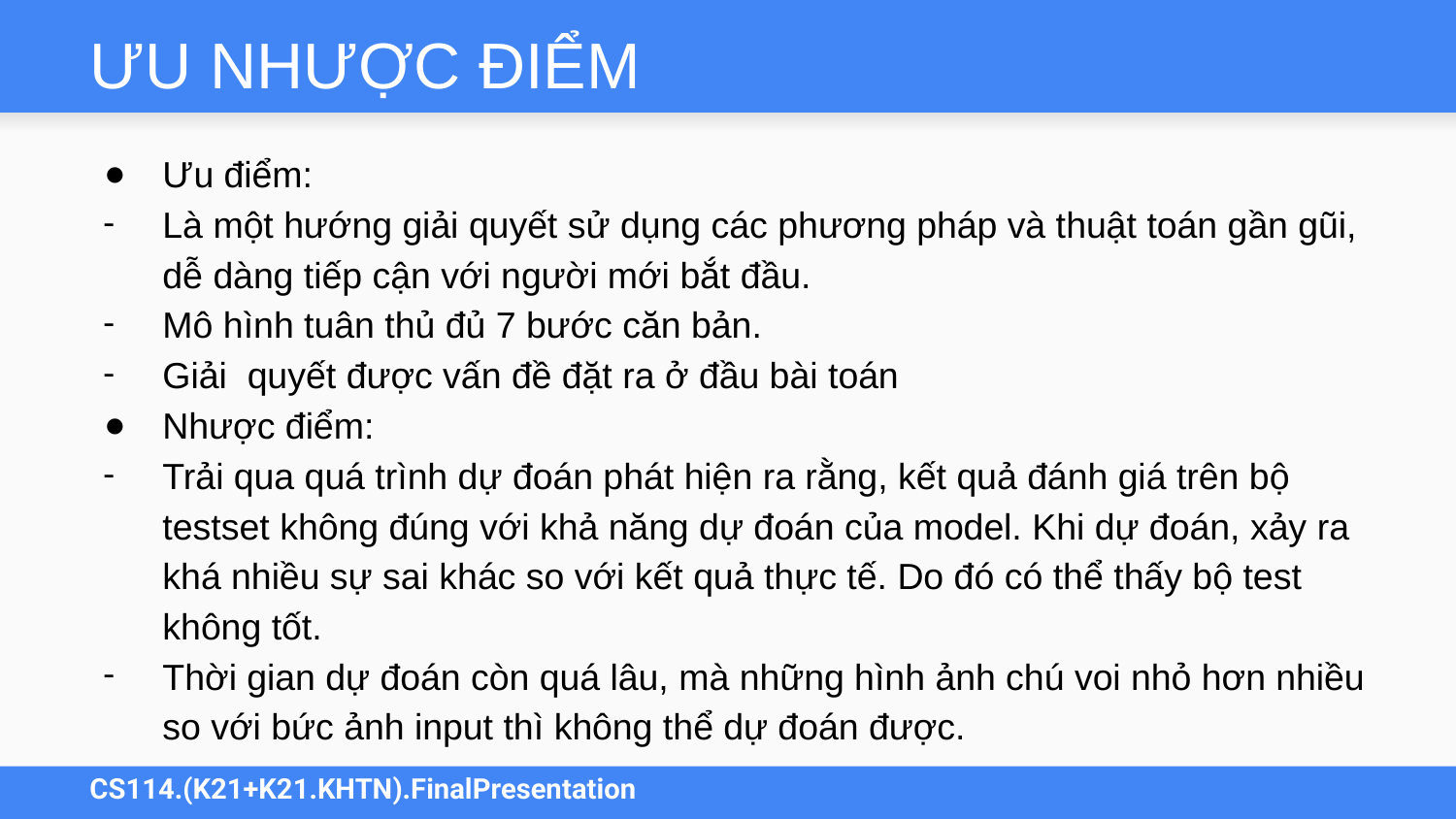

# ƯU NHƯỢC ĐIỂM
Ưu điểm:
Là một hướng giải quyết sử dụng các phương pháp và thuật toán gần gũi, dễ dàng tiếp cận với người mới bắt đầu.
Mô hình tuân thủ đủ 7 bước căn bản.
Giải  quyết được vấn đề đặt ra ở đầu bài toán
Nhược điểm:
Trải qua quá trình dự đoán phát hiện ra rằng, kết quả đánh giá trên bộ testset không đúng với khả năng dự đoán của model. Khi dự đoán, xảy ra khá nhiều sự sai khác so với kết quả thực tế. Do đó có thể thấy bộ test không tốt.
Thời gian dự đoán còn quá lâu, mà những hình ảnh chú voi nhỏ hơn nhiều so với bức ảnh input thì không thể dự đoán được.